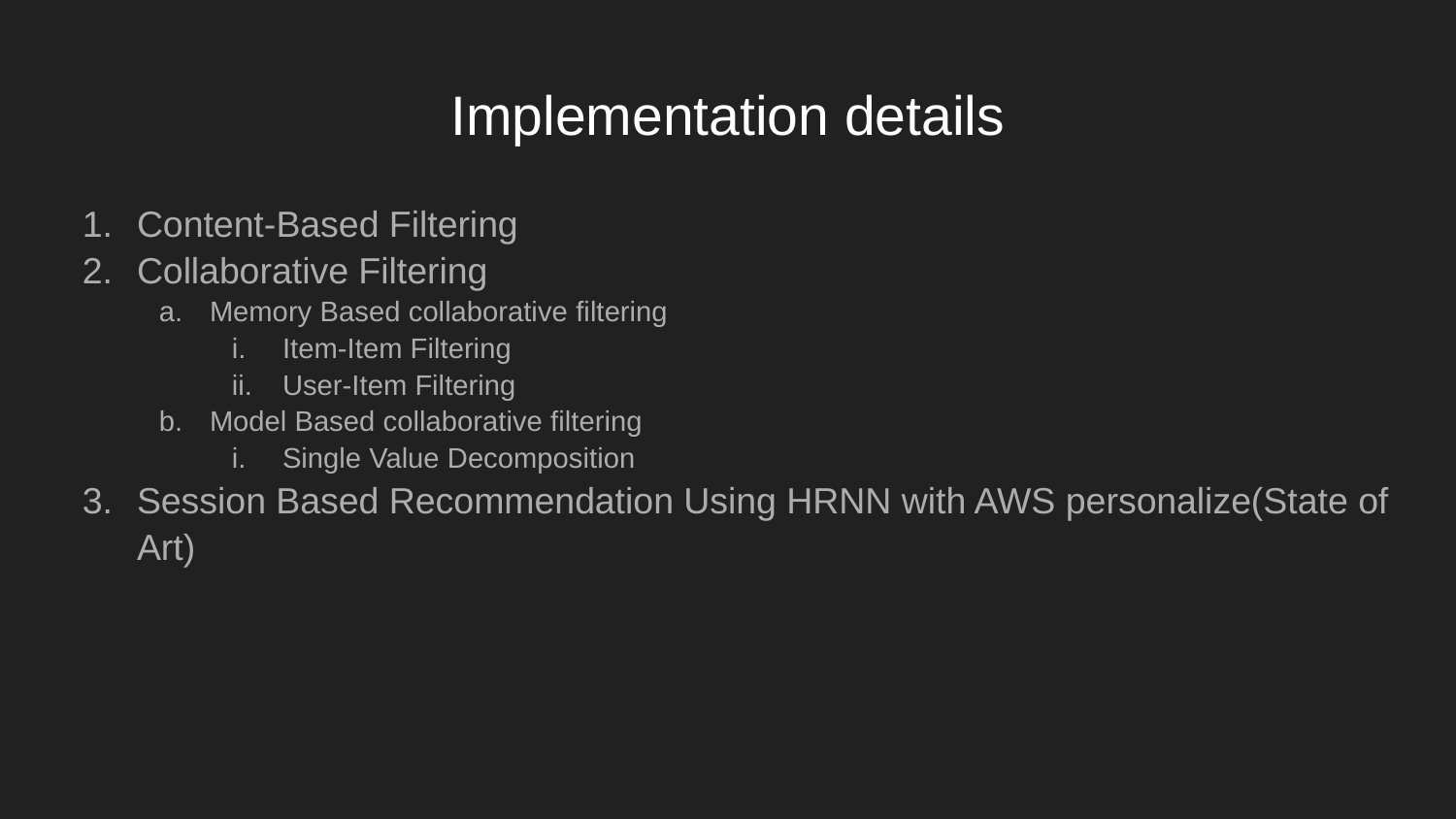

# Implementation details
Content-Based Filtering
Collaborative Filtering
Memory Based collaborative filtering
Item-Item Filtering
User-Item Filtering
Model Based collaborative filtering
Single Value Decomposition
Session Based Recommendation Using HRNN with AWS personalize(State of Art)